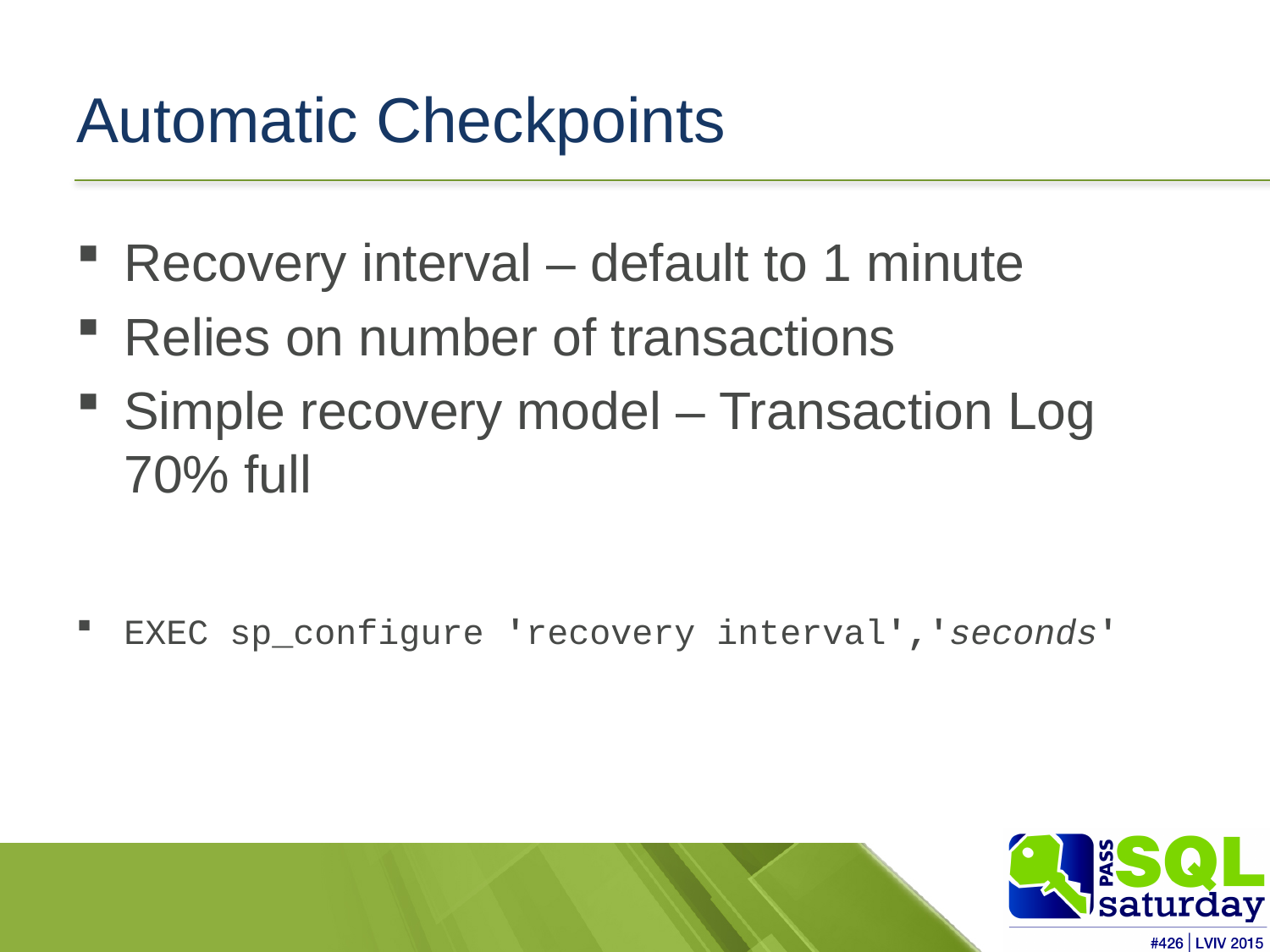

# Automatic Checkpoints
Recovery interval – default to 1 minute
Relies on number of transactions
Simple recovery model – Transaction Log 70% full

EXEC sp_configure 'recovery interval','seconds'